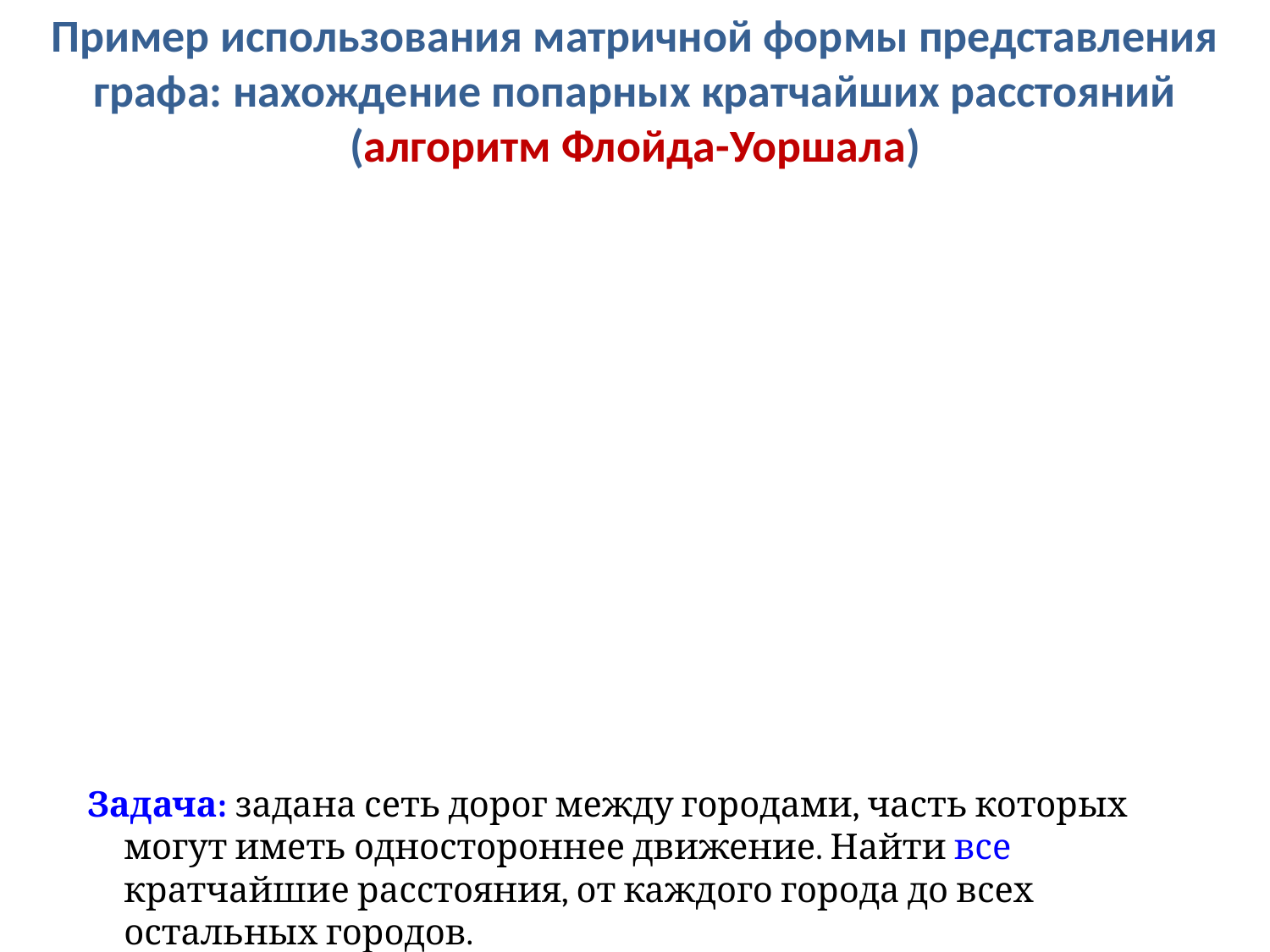

Пример использования матричной формы представления графа: нахождение попарных кратчайших расстояний (алгоритм Флойда-Уоршала)
Задача: задана сеть дорог между городами, часть которых могут иметь одностороннее движение. Найти все кратчайшие расстояния, от каждого города до всех остальных городов.